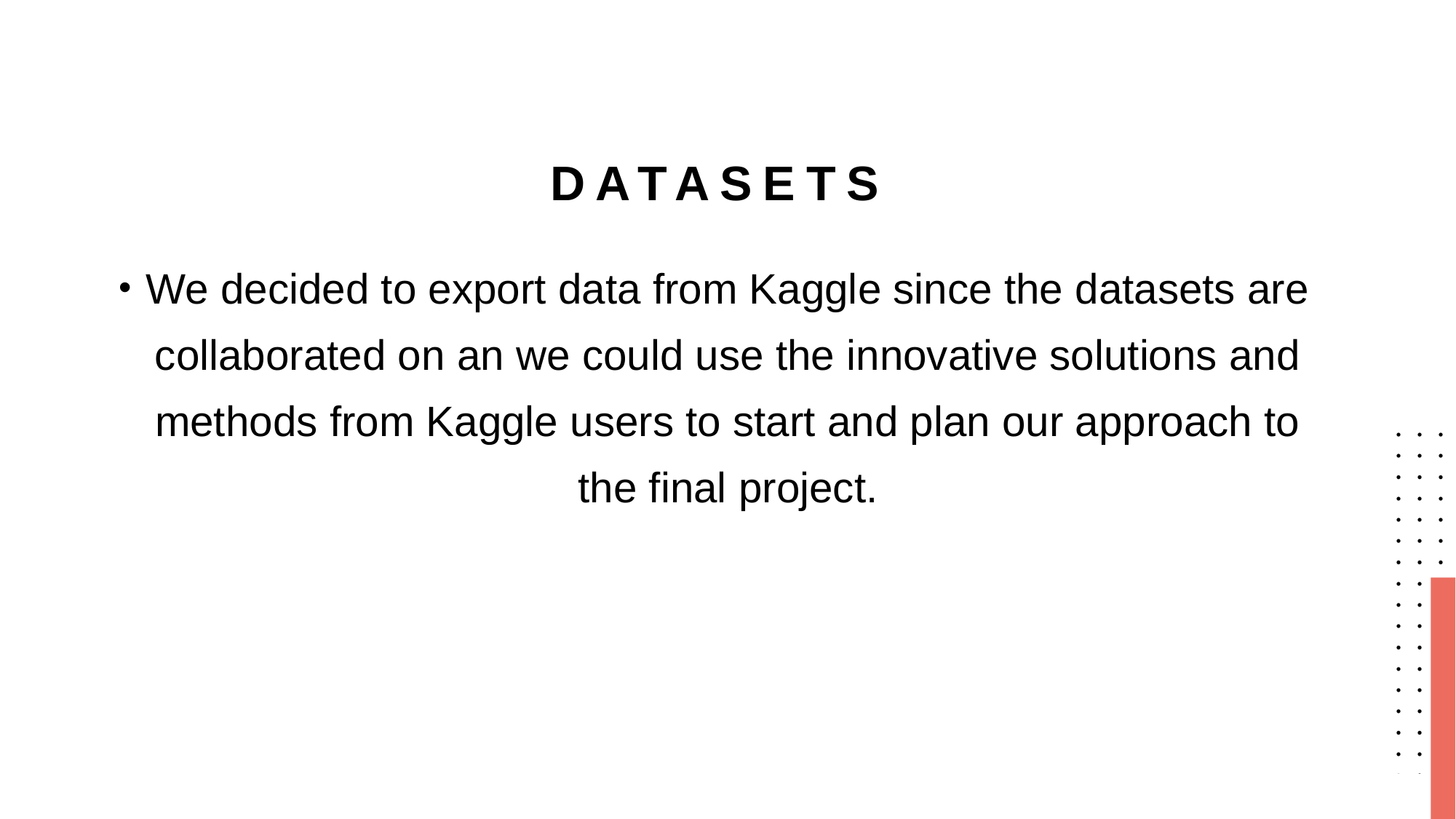

# DATASETS
We decided to export data from Kaggle since the datasets are collaborated on an we could use the innovative solutions and methods from Kaggle users to start and plan our approach to the final project.